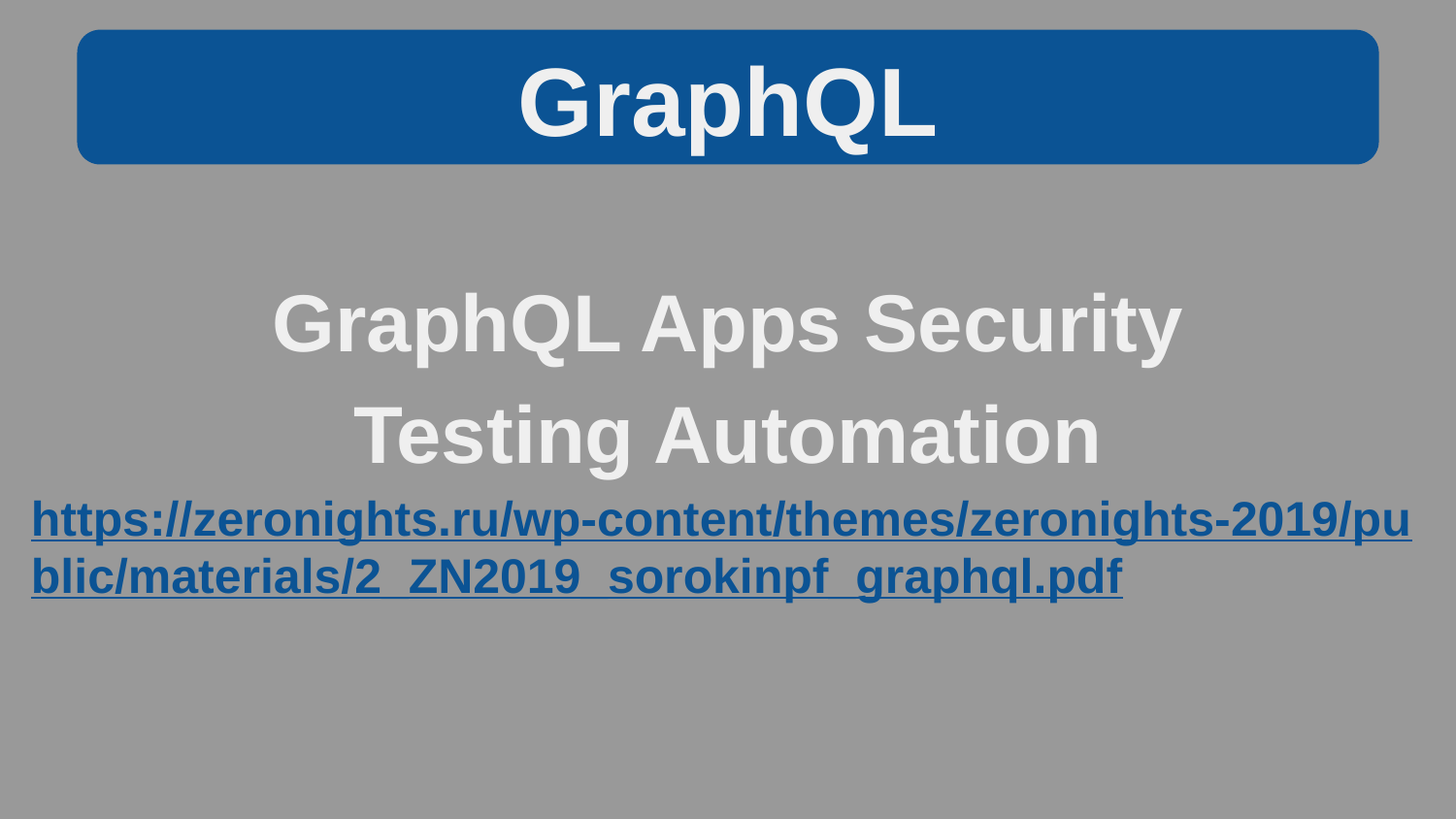

GraphQL
GraphQL Apps Security
Testing Automation
https://zeronights.ru/wp-content/themes/zeronights-2019/public/materials/2_ZN2019_sorokinpf_graphql.pdf